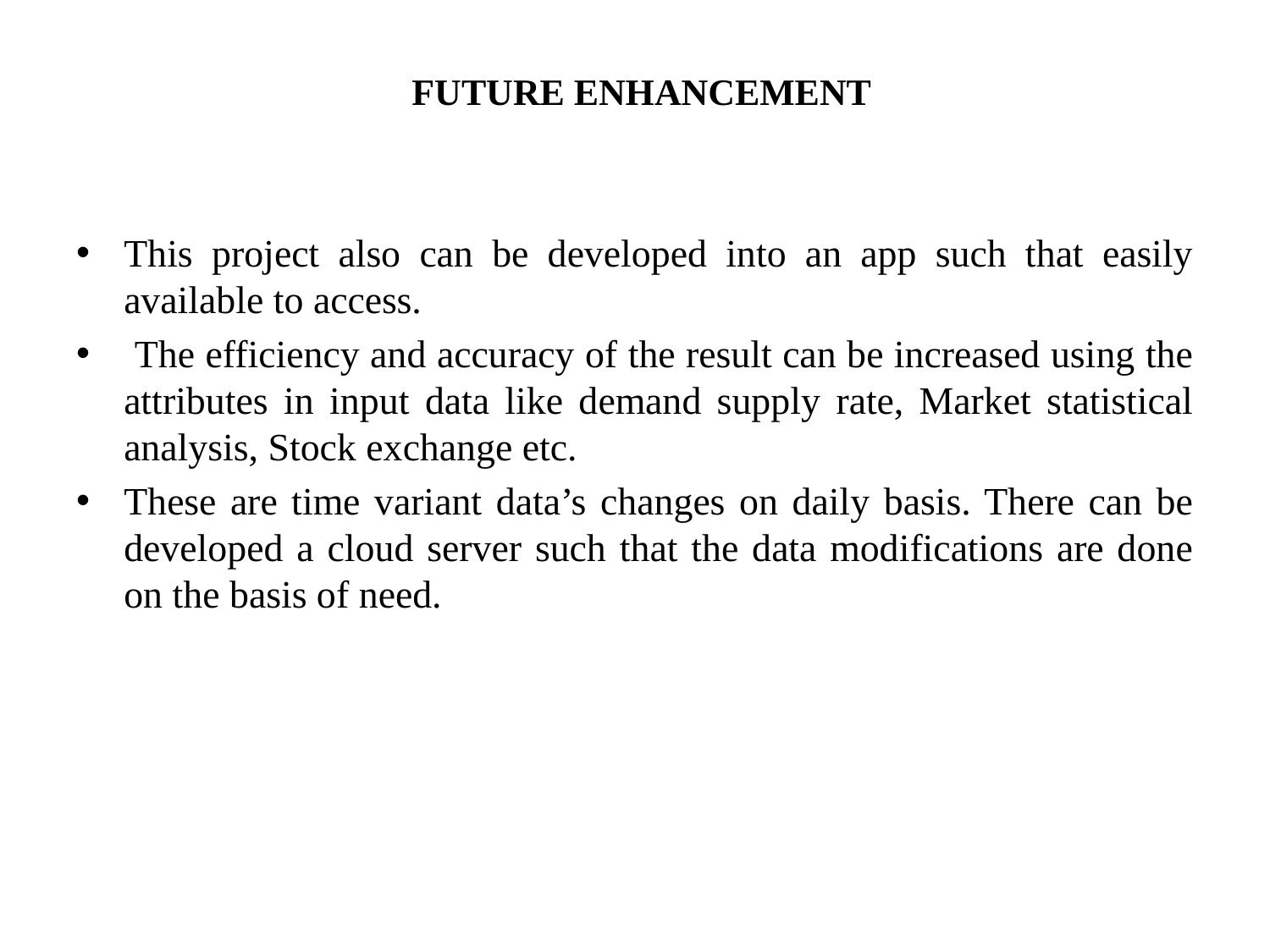

# FUTURE ENHANCEMENT
This project also can be developed into an app such that easily available to access.
 The efficiency and accuracy of the result can be increased using the attributes in input data like demand supply rate, Market statistical analysis, Stock exchange etc.
These are time variant data’s changes on daily basis. There can be developed a cloud server such that the data modifications are done on the basis of need.